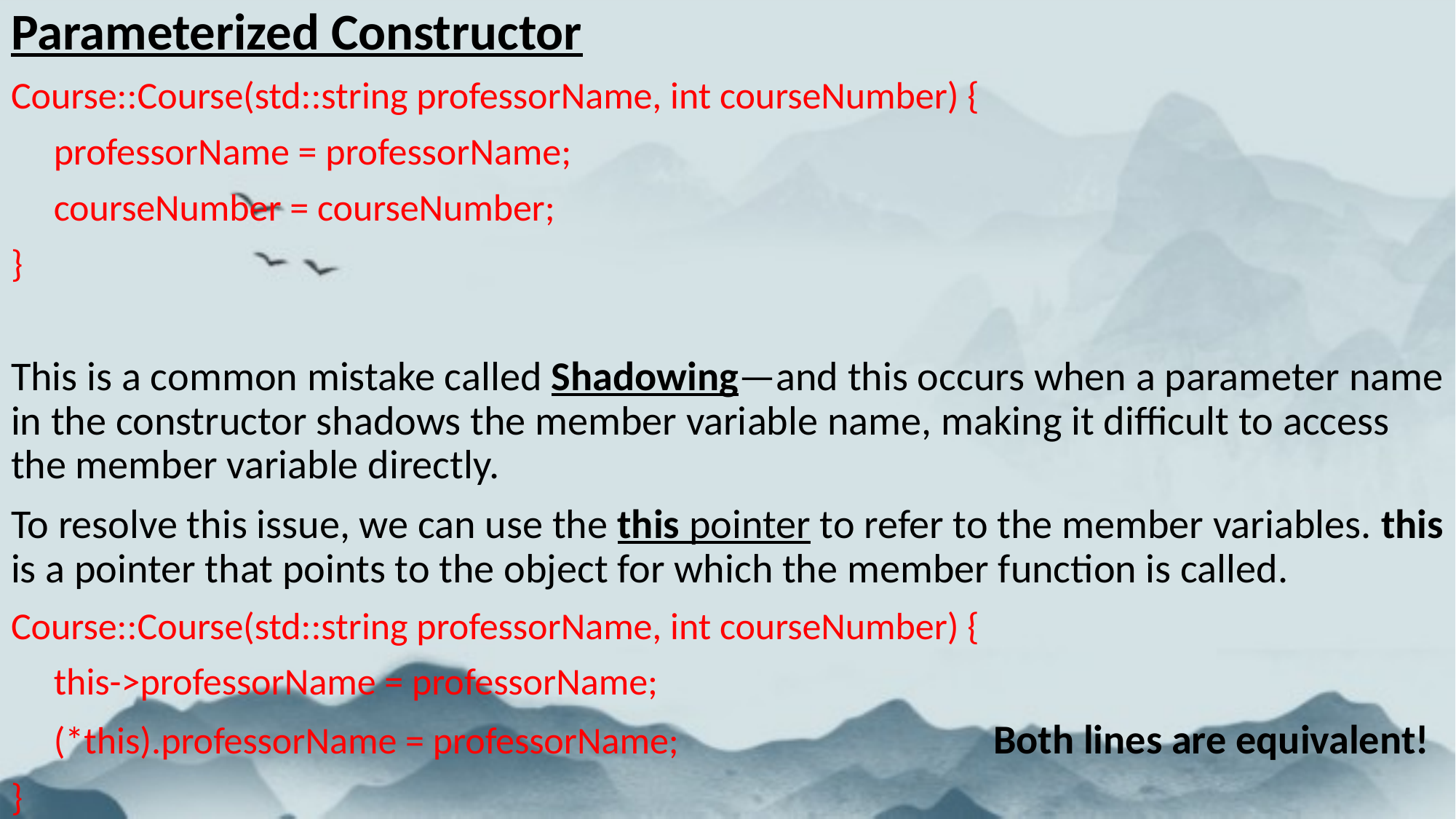

Parameterized Constructor
Course::Course(std::string professorName, int courseNumber) {
     professorName = professorName;
     courseNumber = courseNumber;
}

This is a common mistake called Shadowing—and this occurs when a parameter name in the constructor shadows the member variable name, making it difficult to access the member variable directly.
To resolve this issue, we can use the this pointer to refer to the member variables. this is a pointer that points to the object for which the member function is called.
Course::Course(std::string professorName, int courseNumber) {
     this->professorName = professorName;
     (*this).professorName = professorName;			Both lines are equivalent!
}